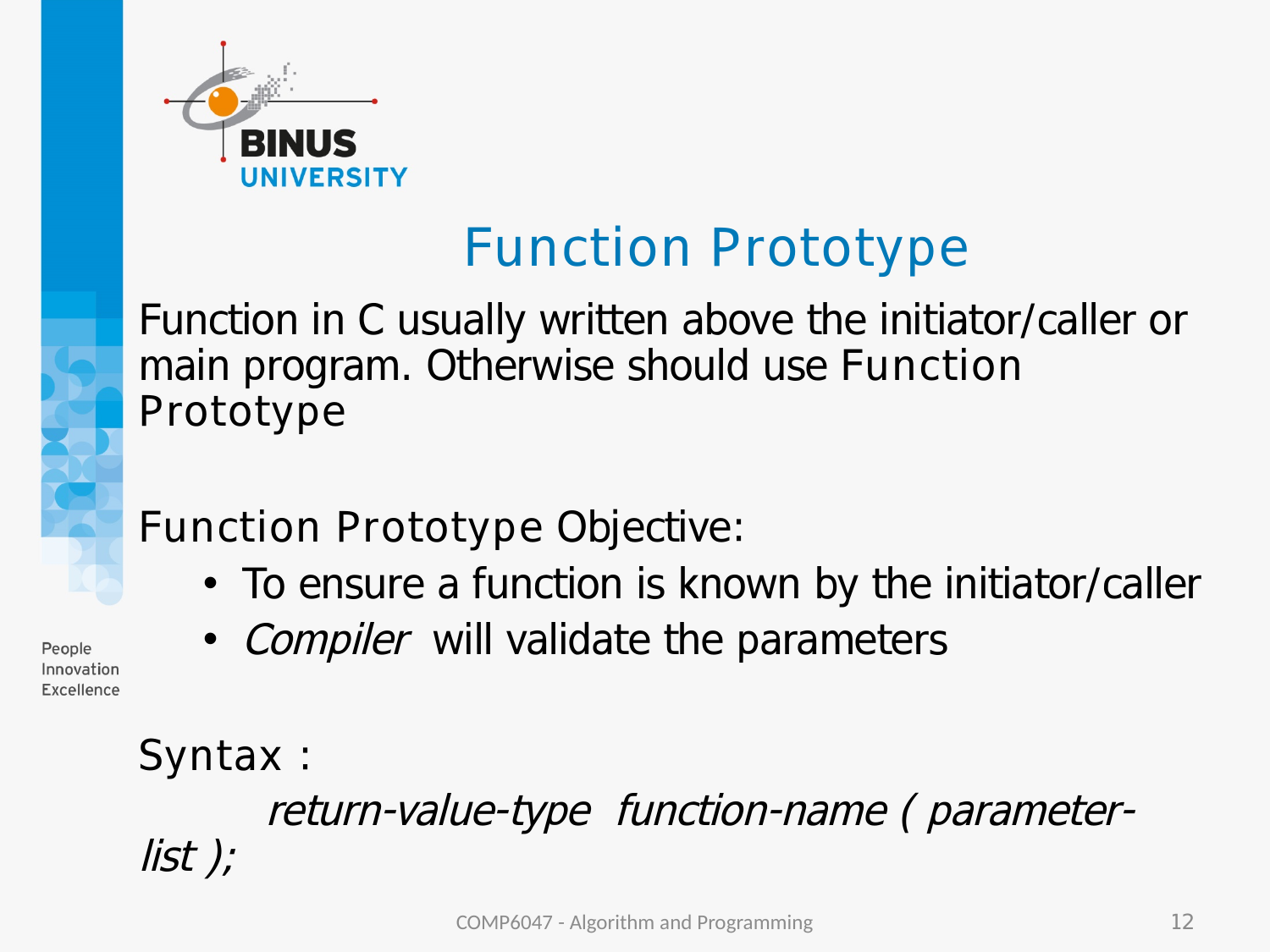

# Function Prototype
Function in C usually written above the initiator/caller or main program. Otherwise should use Function Prototype

Function Prototype Objective:
To ensure a function is known by the initiator/caller
Compiler  will validate the parameters

Syntax :
	return-value-type  function-name ( parameter-list );
COMP6047 - Algorithm and Programming
12